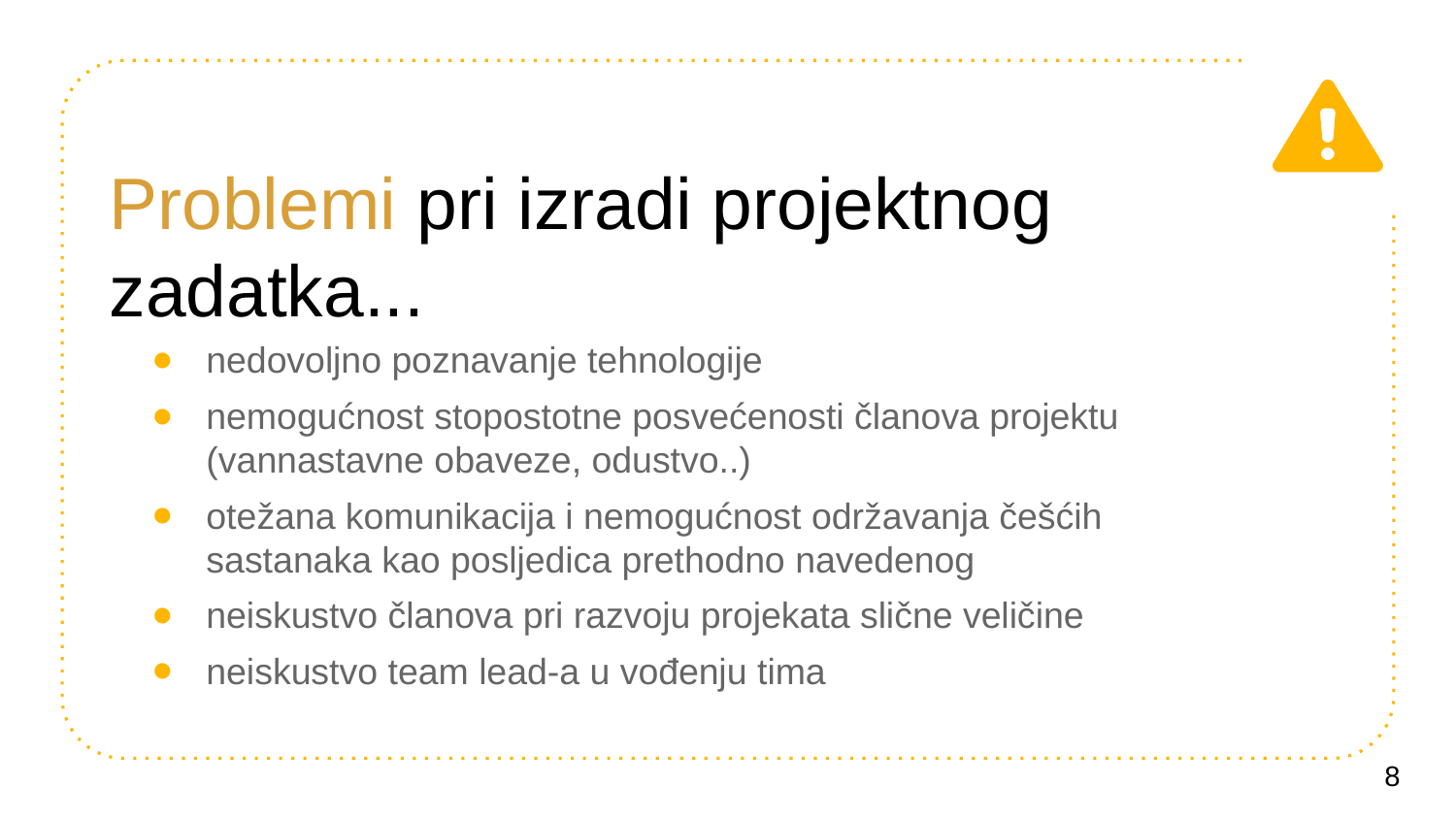

# Problemi pri izradi projektnog zadatka...
nedovoljno poznavanje tehnologije
nemogućnost stopostotne posvećenosti članova projektu (vannastavne obaveze, odustvo..)
otežana komunikacija i nemogućnost održavanja češćih sastanaka kao posljedica prethodno navedenog
neiskustvo članova pri razvoju projekata slične veličine
neiskustvo team lead-a u vođenju tima

8